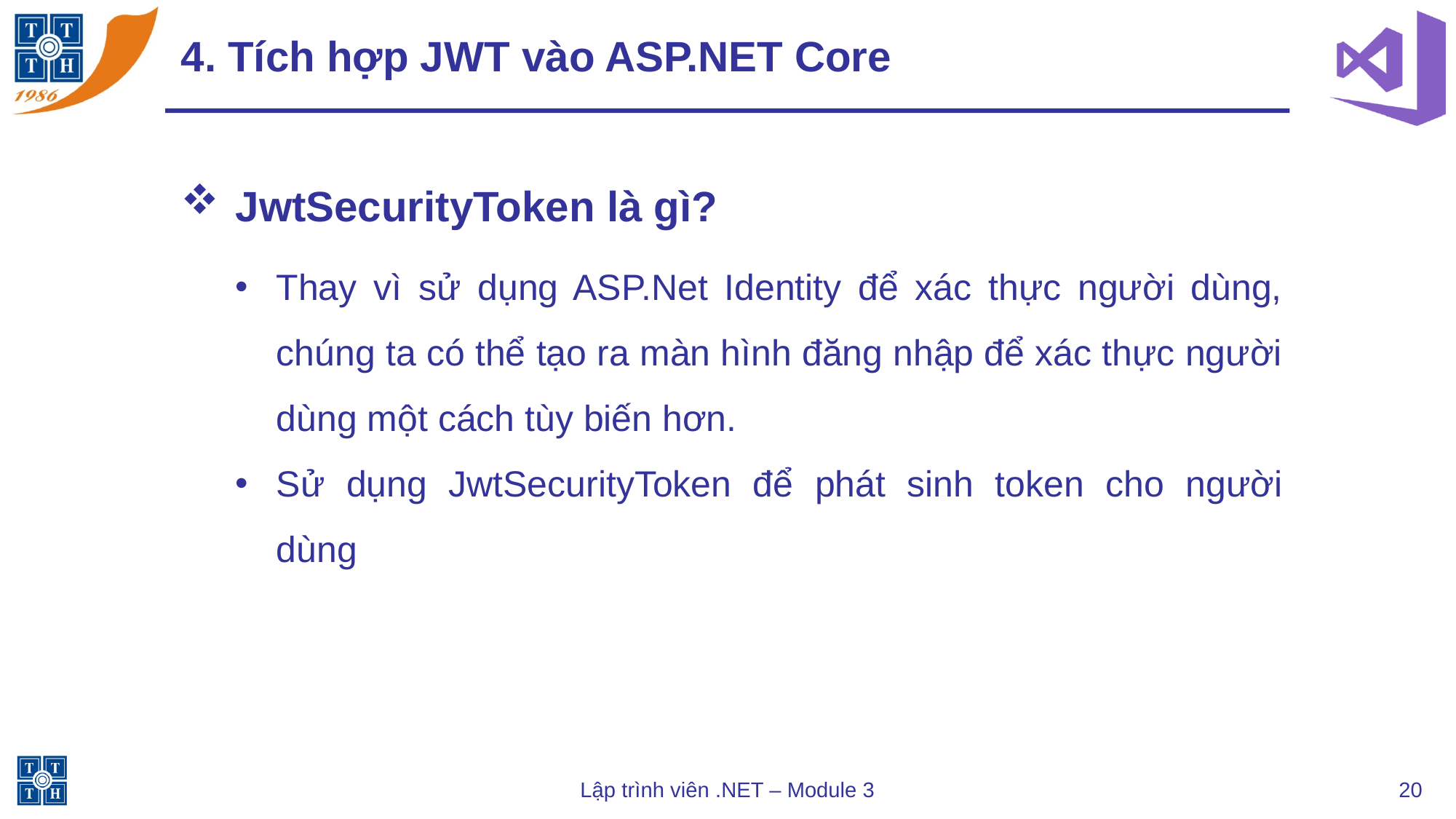

# 4. Tích hợp JWT vào ASP.NET Core
JwtSecurityToken là gì?
Thay vì sử dụng ASP.Net Identity để xác thực người dùng, chúng ta có thể tạo ra màn hình đăng nhập để xác thực người dùng một cách tùy biến hơn.
Sử dụng JwtSecurityToken để phát sinh token cho người dùng